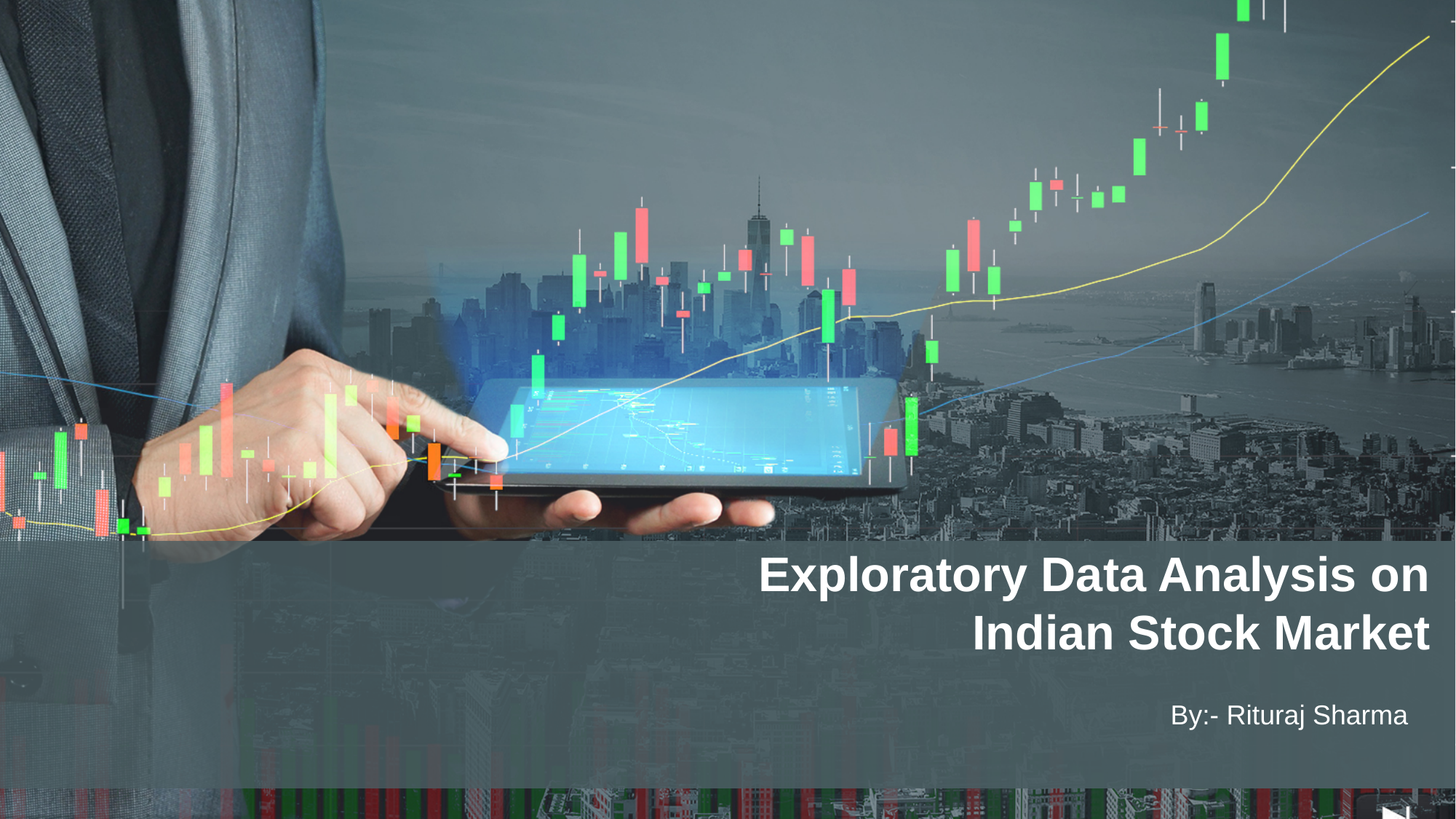

Exploratory Data Analysis on Indian Stock Market

By:- Rituraj Sharma